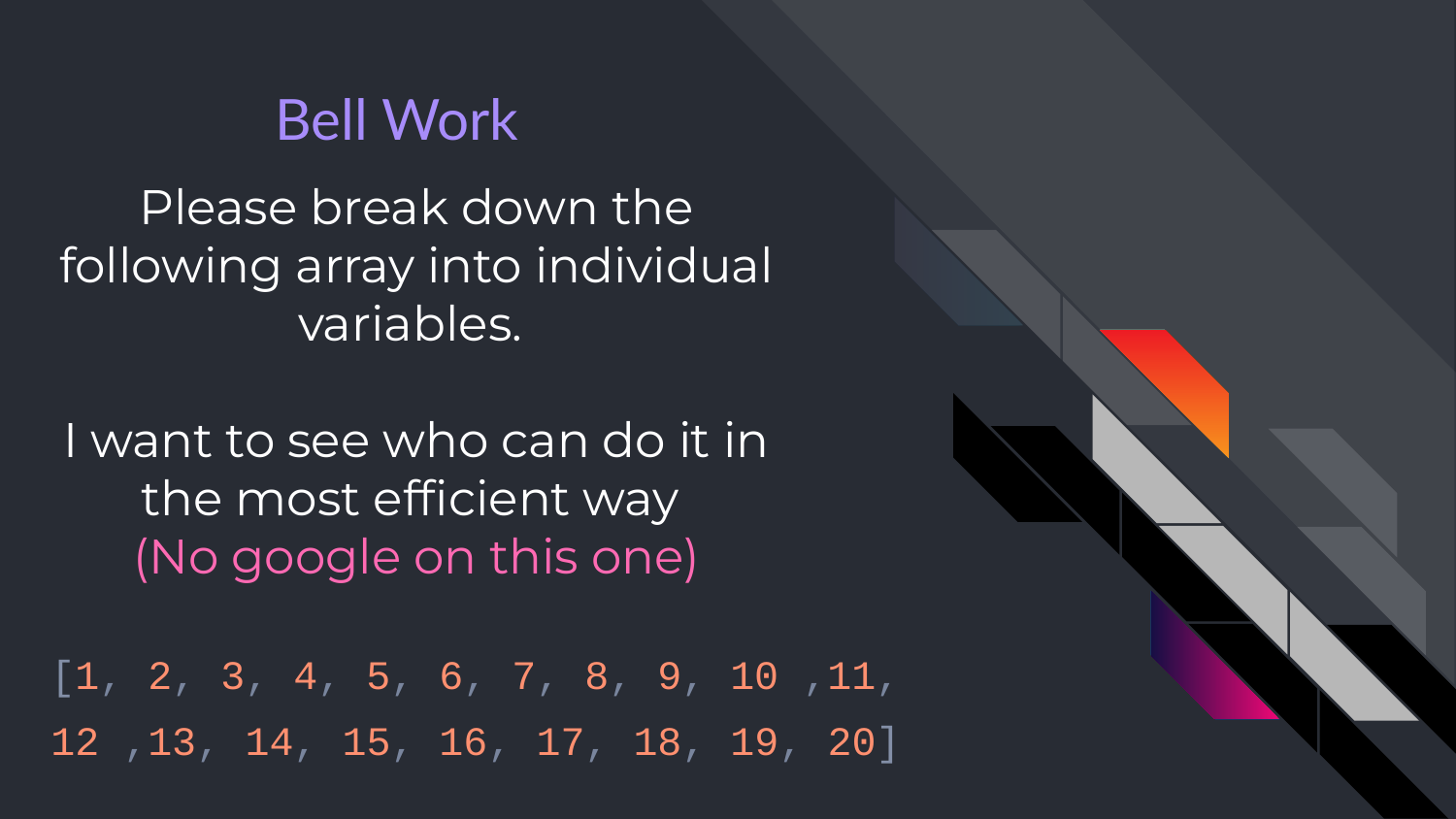

# Please break down the following array into individual variables.

I want to see who can do it in the most efficient way
(No google on this one)

[1, 2, 3, 4, 5, 6, 7, 8, 9, 10 ,11, 12 ,13, 14, 15, 16, 17, 18, 19, 20]